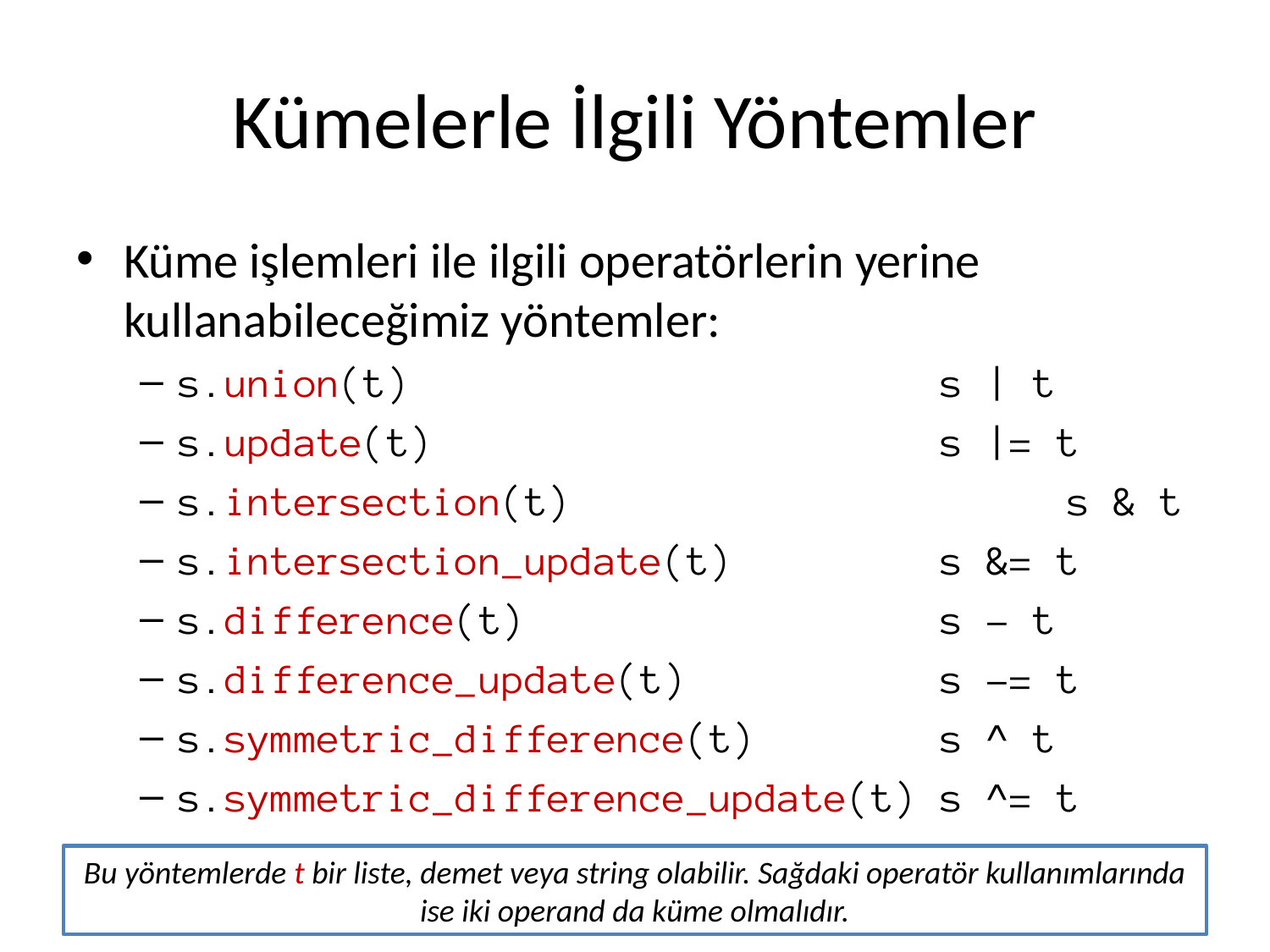

# Kümelerle İlgili Yöntemler
Küme işlemleri ile ilgili operatörlerin yerine kullanabileceğimiz yöntemler:
s.union(t)					s | t
s.update(t)					s |= t
s.intersection(t)				s & t
s.intersection_update(t)		s &= t
s.difference(t)				s - t
s.difference_update(t)			s -= t
s.symmetric_difference(t)		s ^ t
s.symmetric_difference_update(t)	s ^= t

Bu yöntemlerde t bir liste, demet veya string olabilir. Sağdaki operatör kullanımlarında ise iki operand da küme olmalıdır.